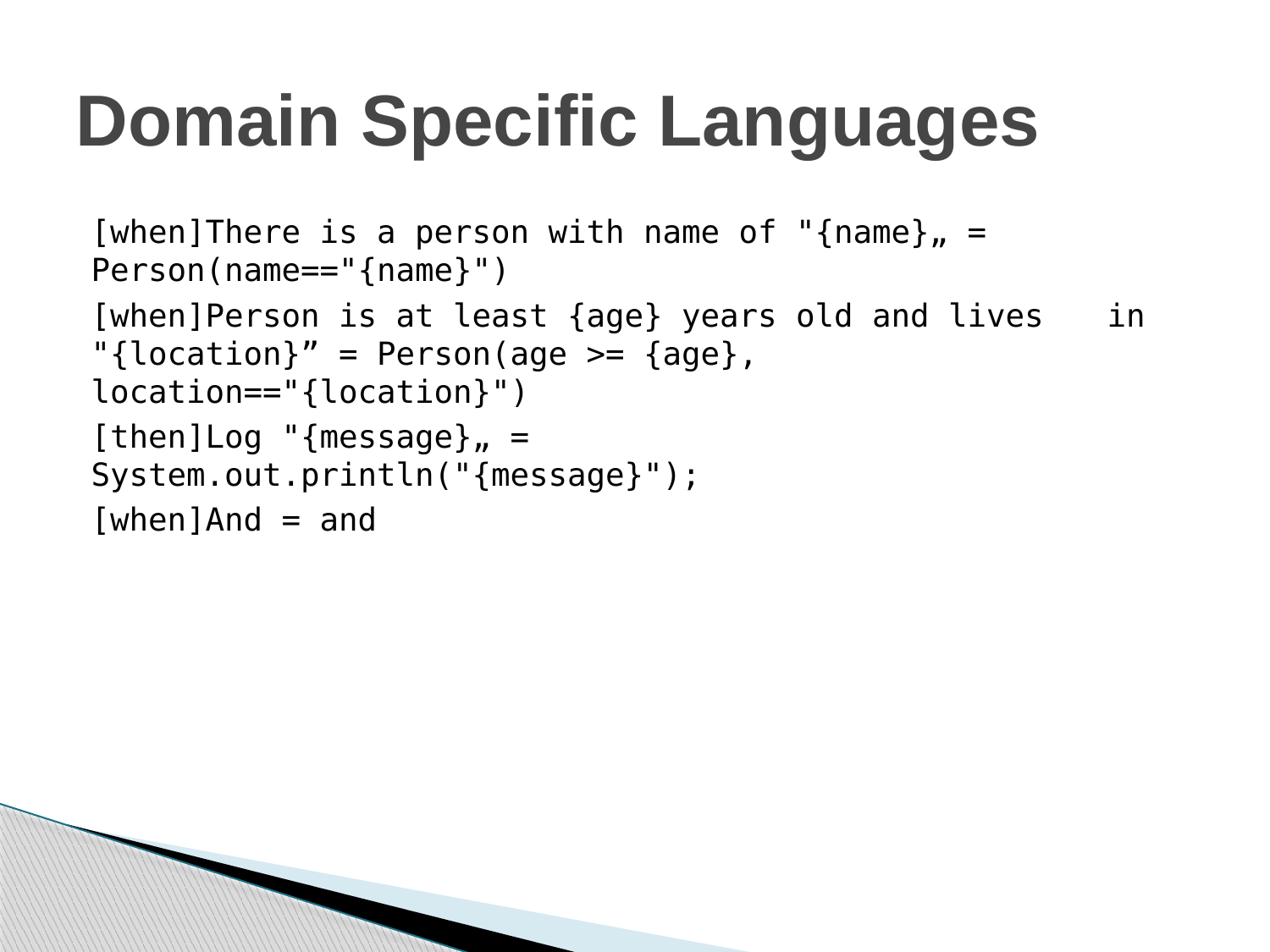

# Domain Specific Languages
[when]There is a person with name of "{name}„ = 	Person(name=="{name}")
[when]Person is at least {age} years old and lives 	in "{location}” = Person(age >= {age}, 	location=="{location}")
[then]Log "{message}„ = 	System.out.println("{message}");
[when]And = and